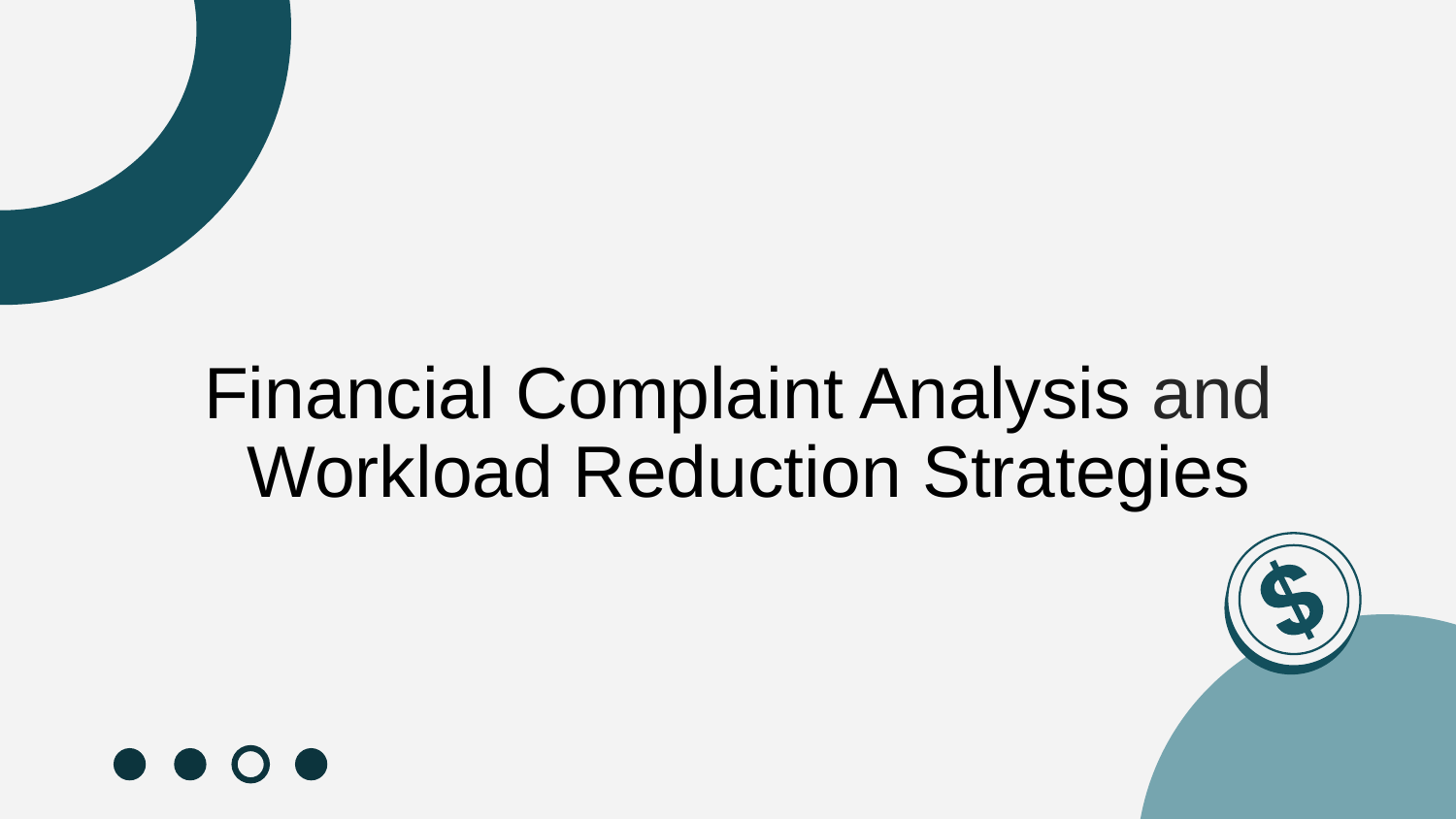

# Financial Complaint Analysis and Workload Reduction Strategies